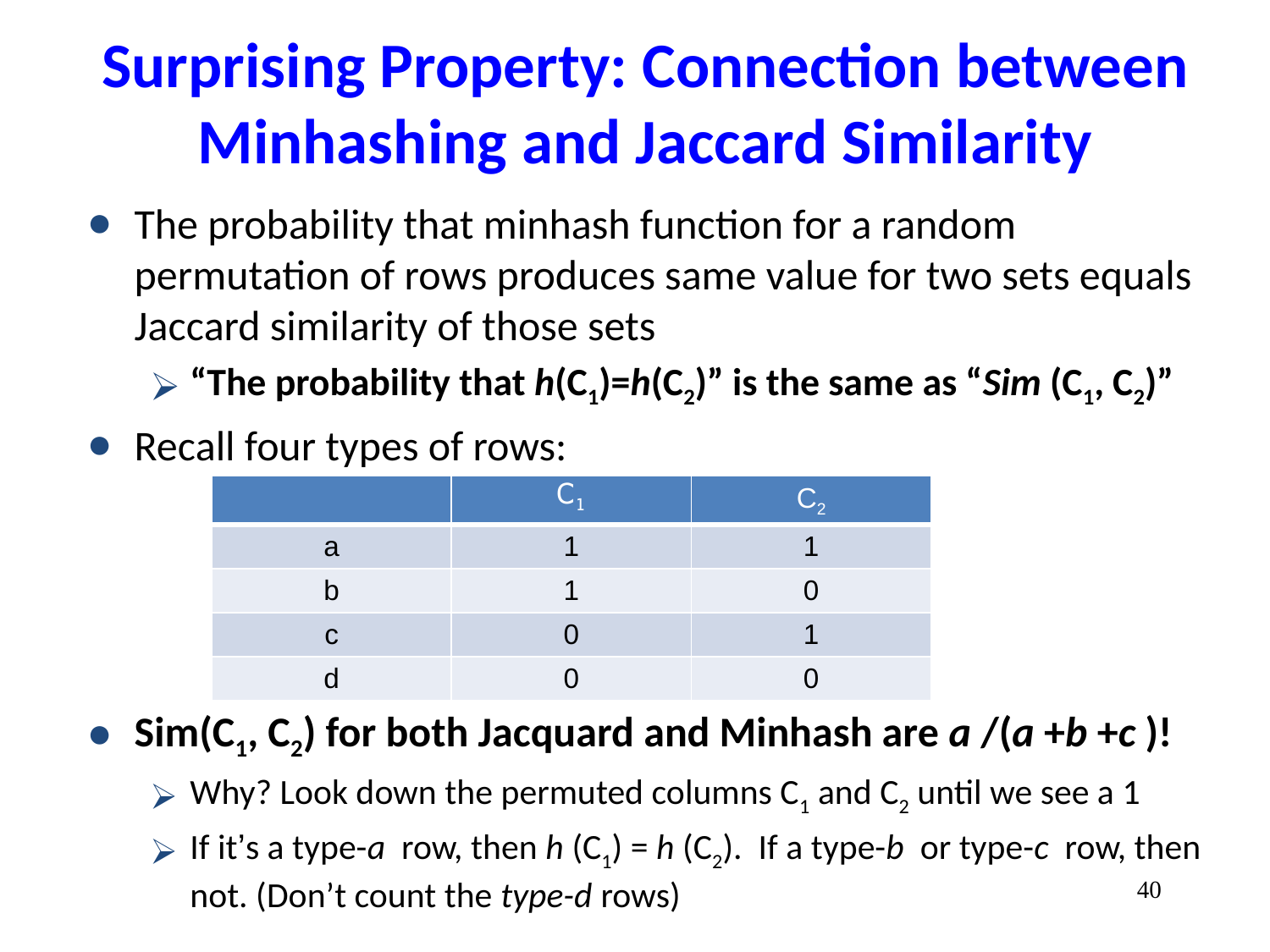

# Surprising Property: Connection between Minhashing and Jaccard Similarity
The probability that minhash function for a random permutation of rows produces same value for two sets equals Jaccard similarity of those sets
“The probability that h(C1)=h(C2)” is the same as “Sim (C1, C2)”
Recall four types of rows:

Sim(C1, C2) for both Jacquard and Minhash are a /(a +b +c )!
Why? Look down the permuted columns C1 and C2 until we see a 1
If it’s a type-a  row, then h (C1) = h (C2).  If a type-b  or type-c  row, then not. (Don’t count the type-d rows)
|  | C1 | C2 |
| --- | --- | --- |
| a | 1 | 1 |
| b | 1 | 0 |
| c | 0 | 1 |
| d | 0 | 0 |
40